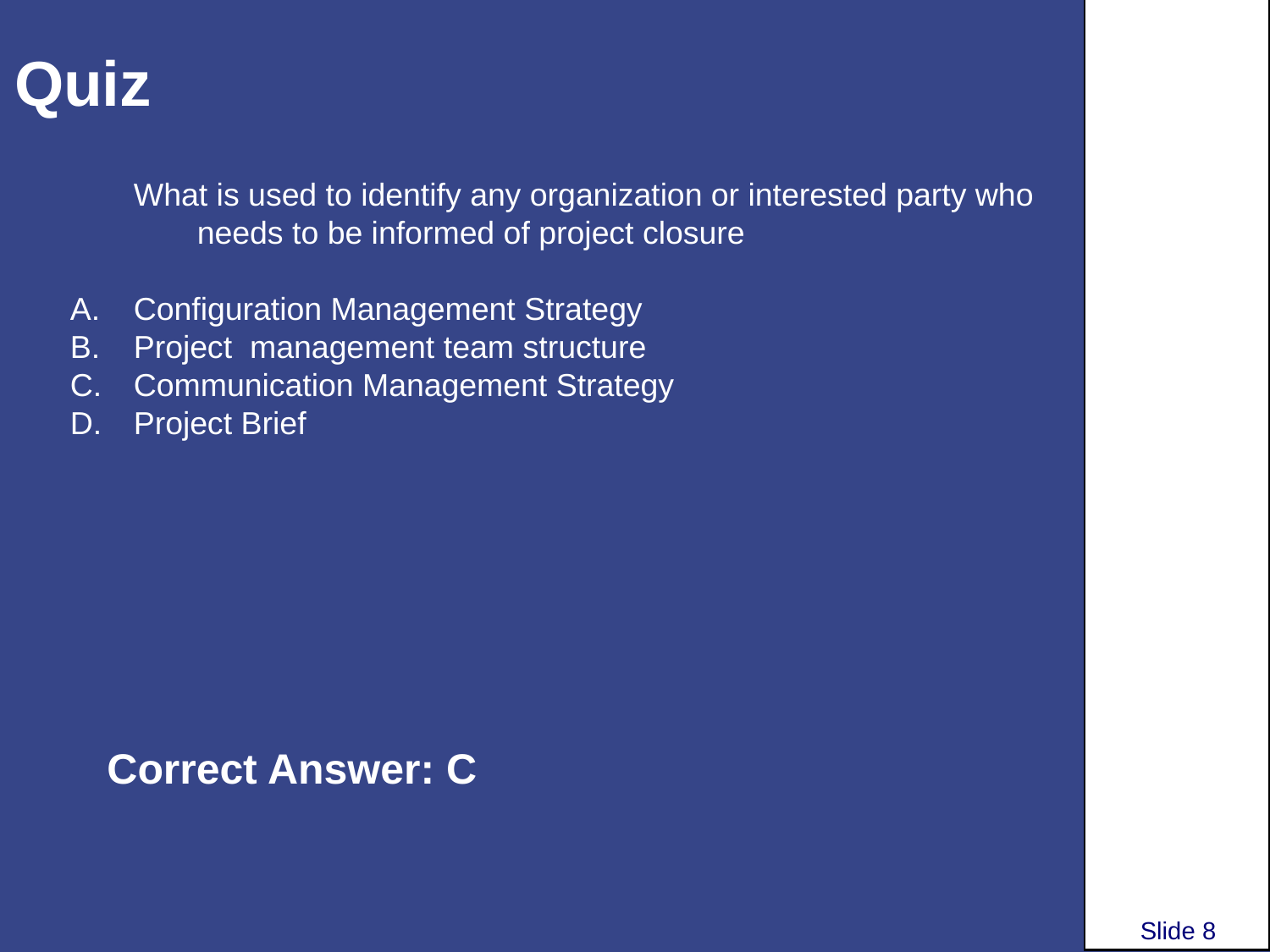

# Quiz
What is used to identify any organization or interested party who needs to be informed of project closure

Configuration Management Strategy
Project  management team structure
Communication Management Strategy
Project Brief

Correct Answer: C